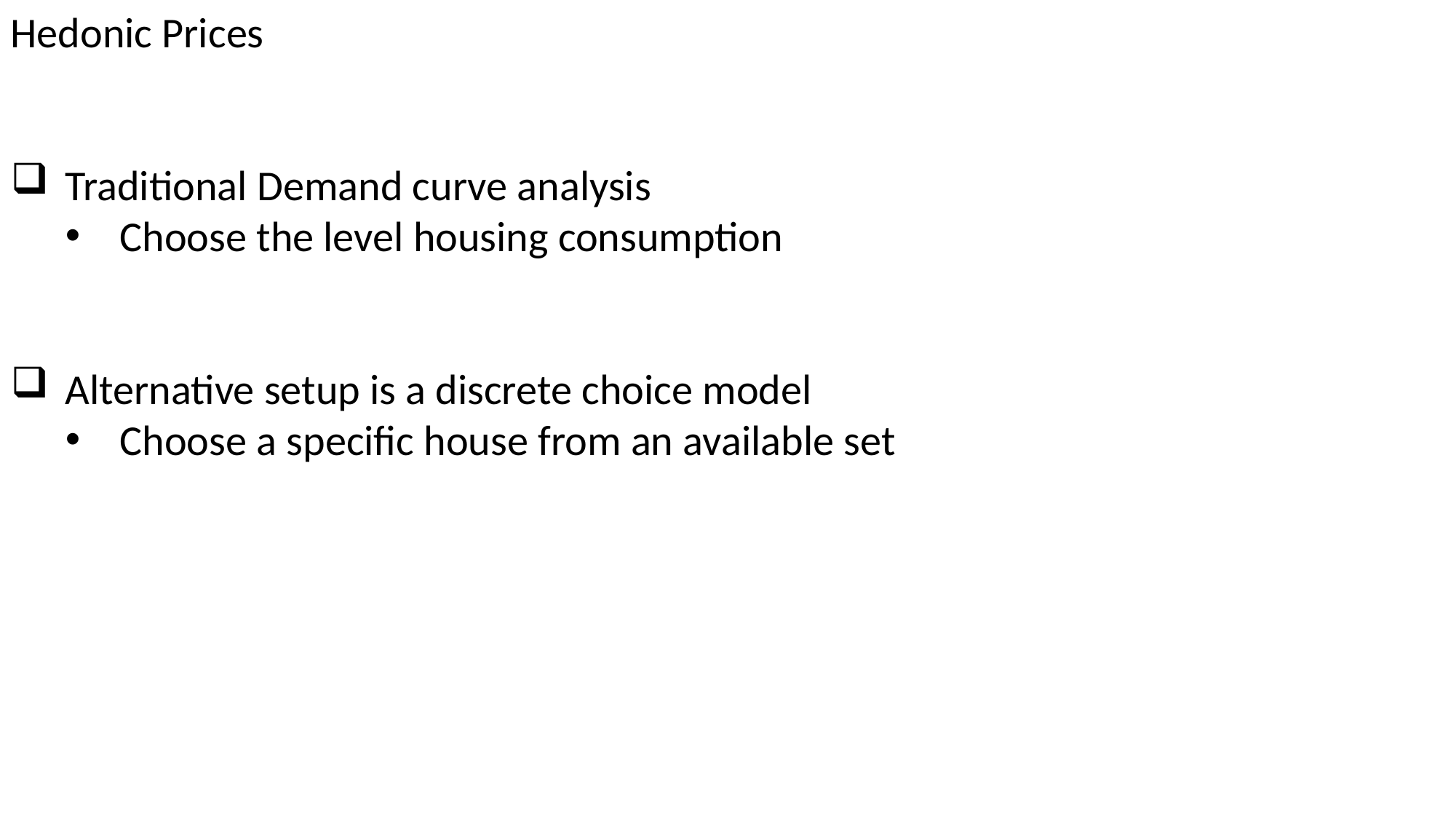

Hedonic Prices

Traditional Demand curve analysis
Choose the level housing consumption

Alternative setup is a discrete choice model
Choose a specific house from an available set